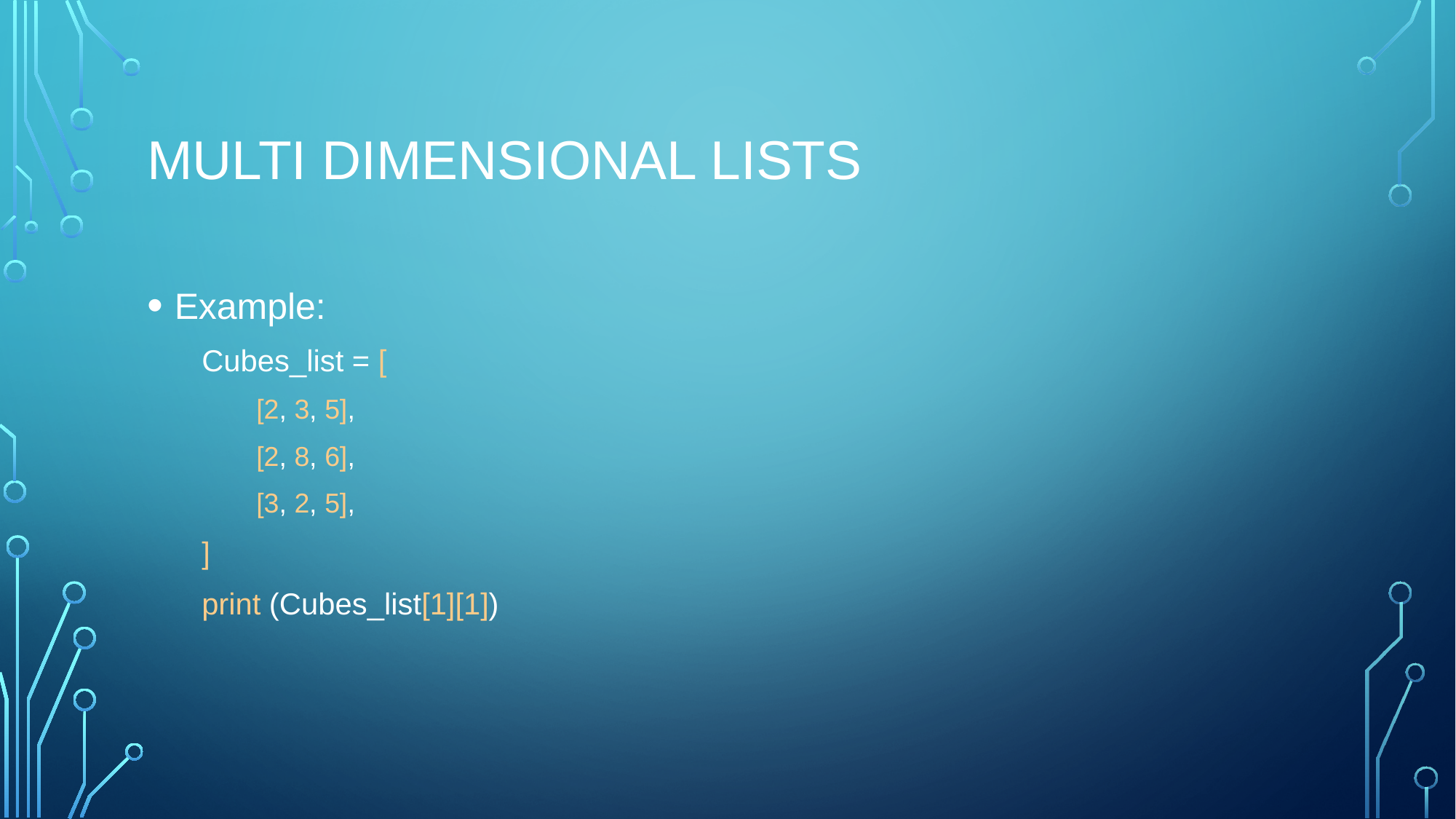

# Multi Dimensional lists
Example:
Cubes_list = [
[2, 3, 5],
[2, 8, 6],
[3, 2, 5],
]
print (Cubes_list[1][1])